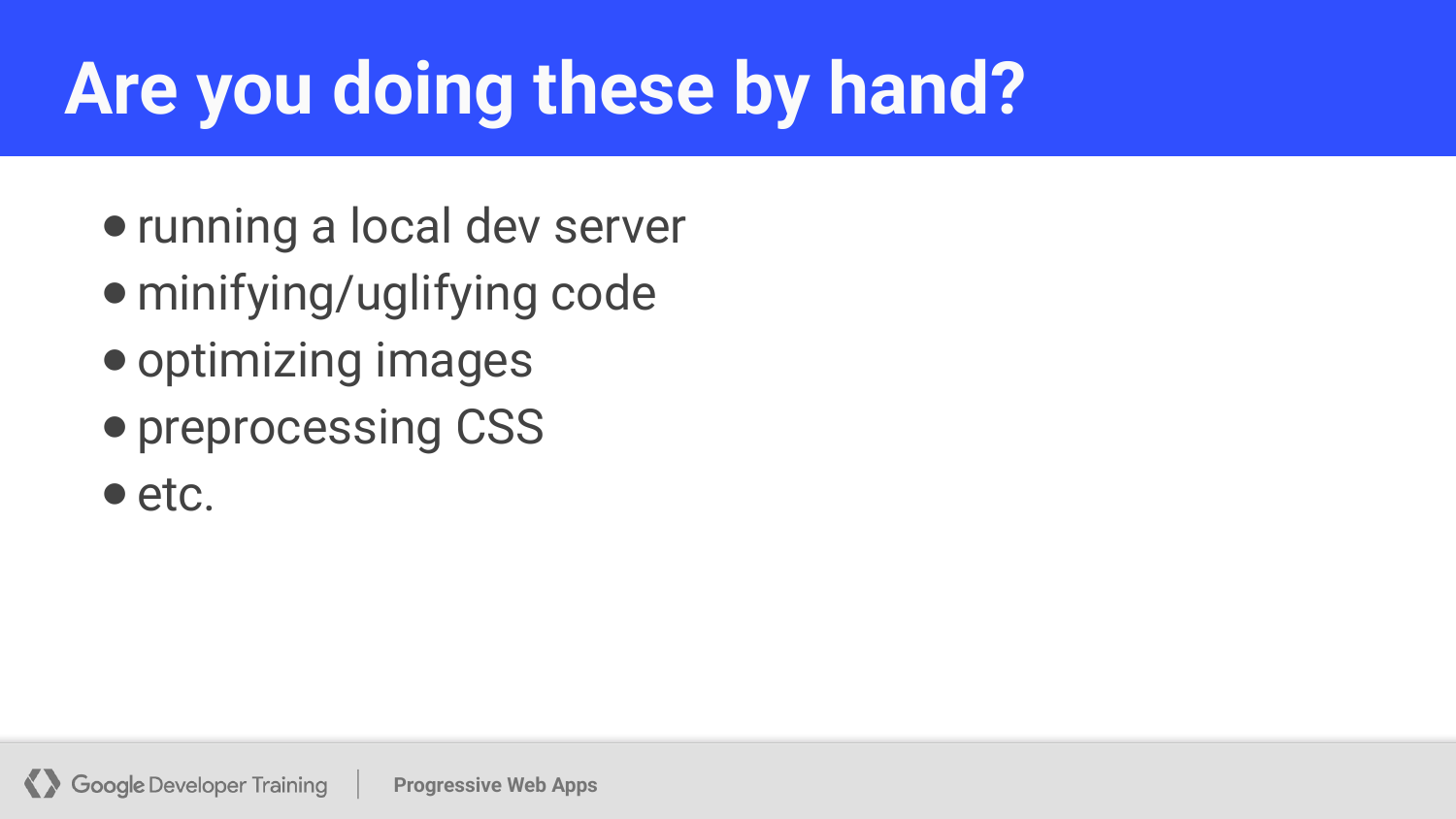

# Are you doing these by hand?
running a local dev server
minifying/uglifying code
optimizing images
preprocessing CSS
etc.